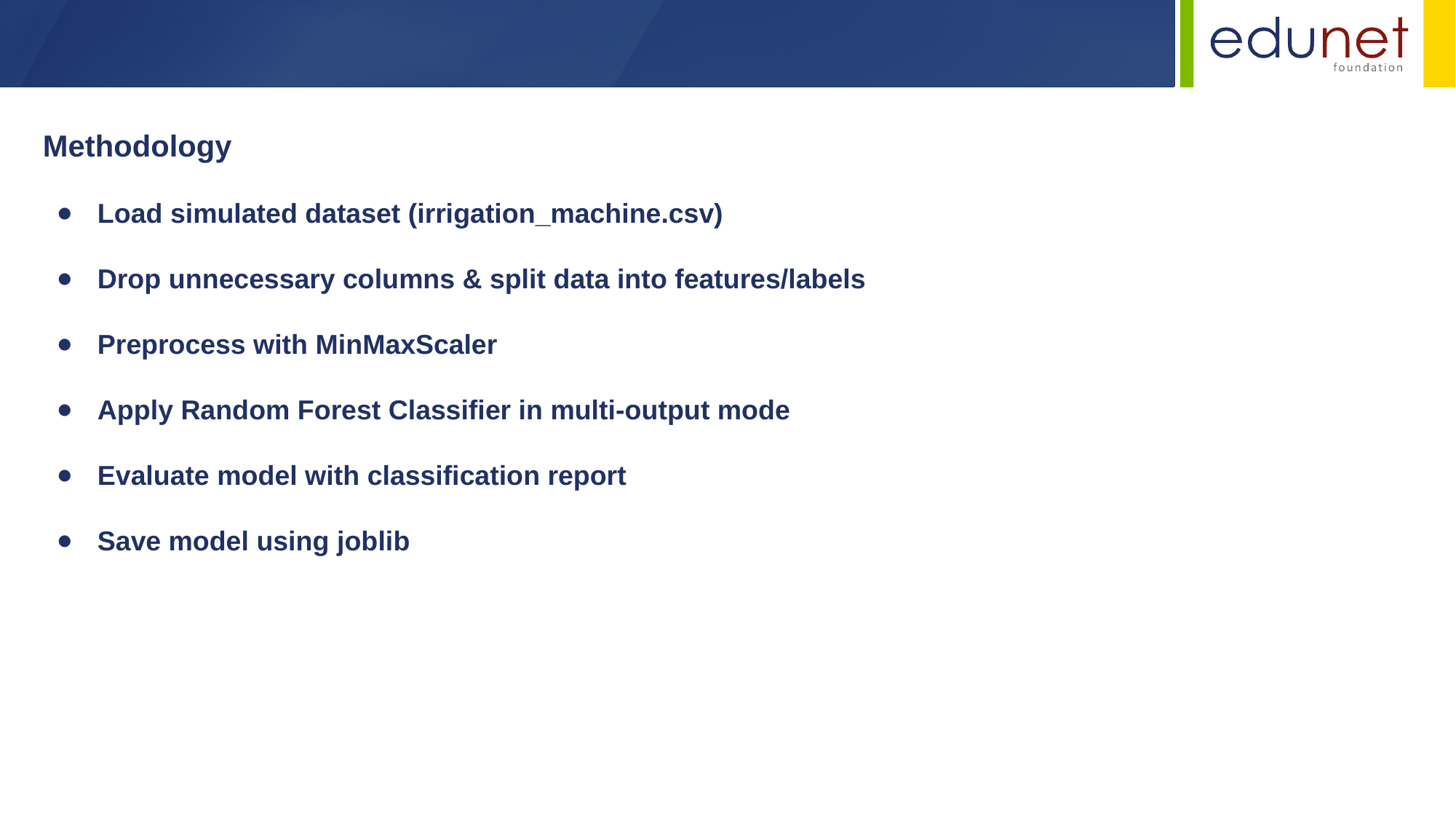

Methodology

Load simulated dataset (irrigation_machine.csv)

Drop unnecessary columns & split data into features/labels

Preprocess with MinMaxScaler

Apply Random Forest Classifier in multi-output mode

Evaluate model with classification report

Save model using joblib